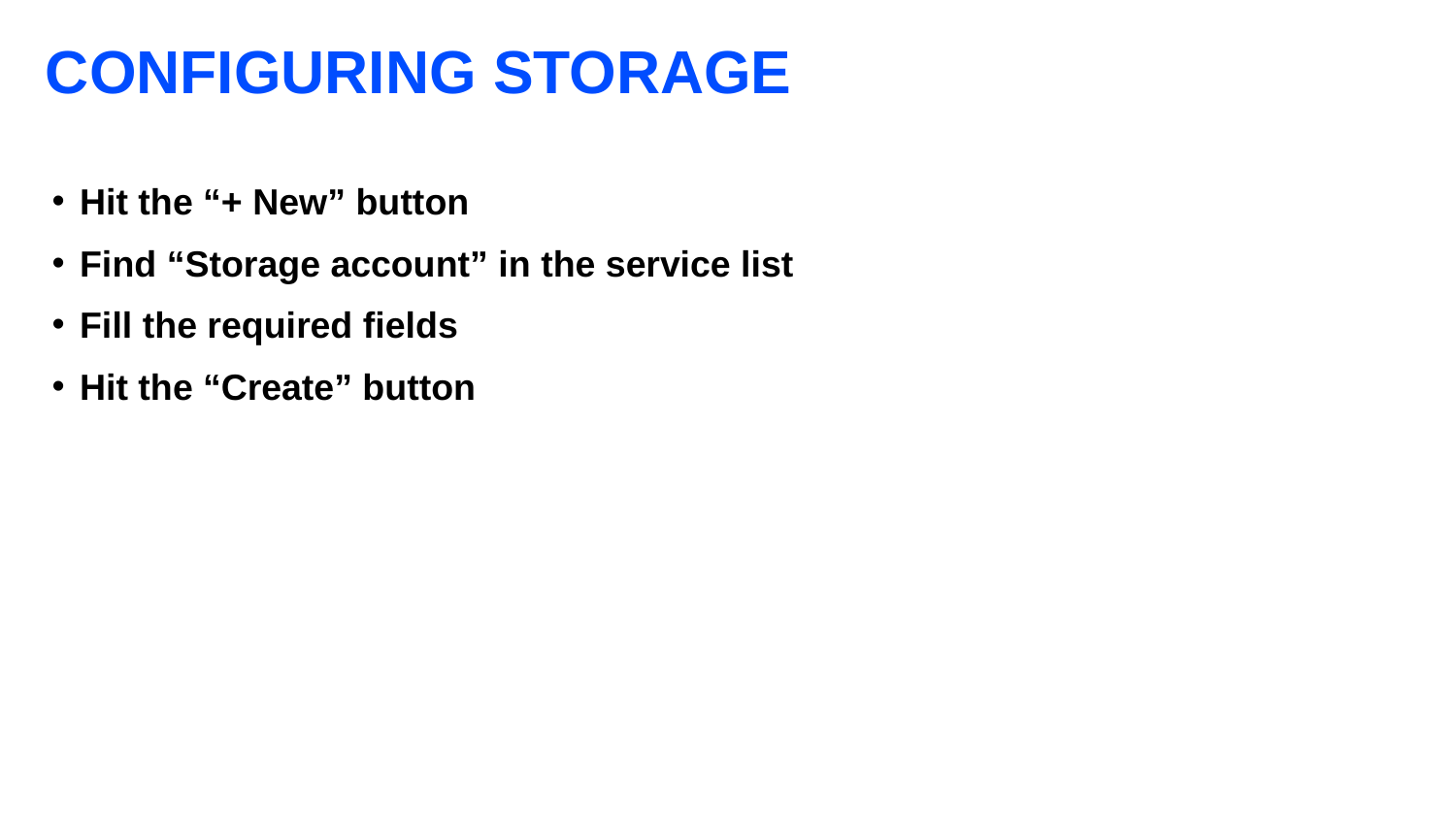

# Configuring storage
Hit the “+ New” button
Find “Storage account” in the service list
Fill the required fields
Hit the “Create” button